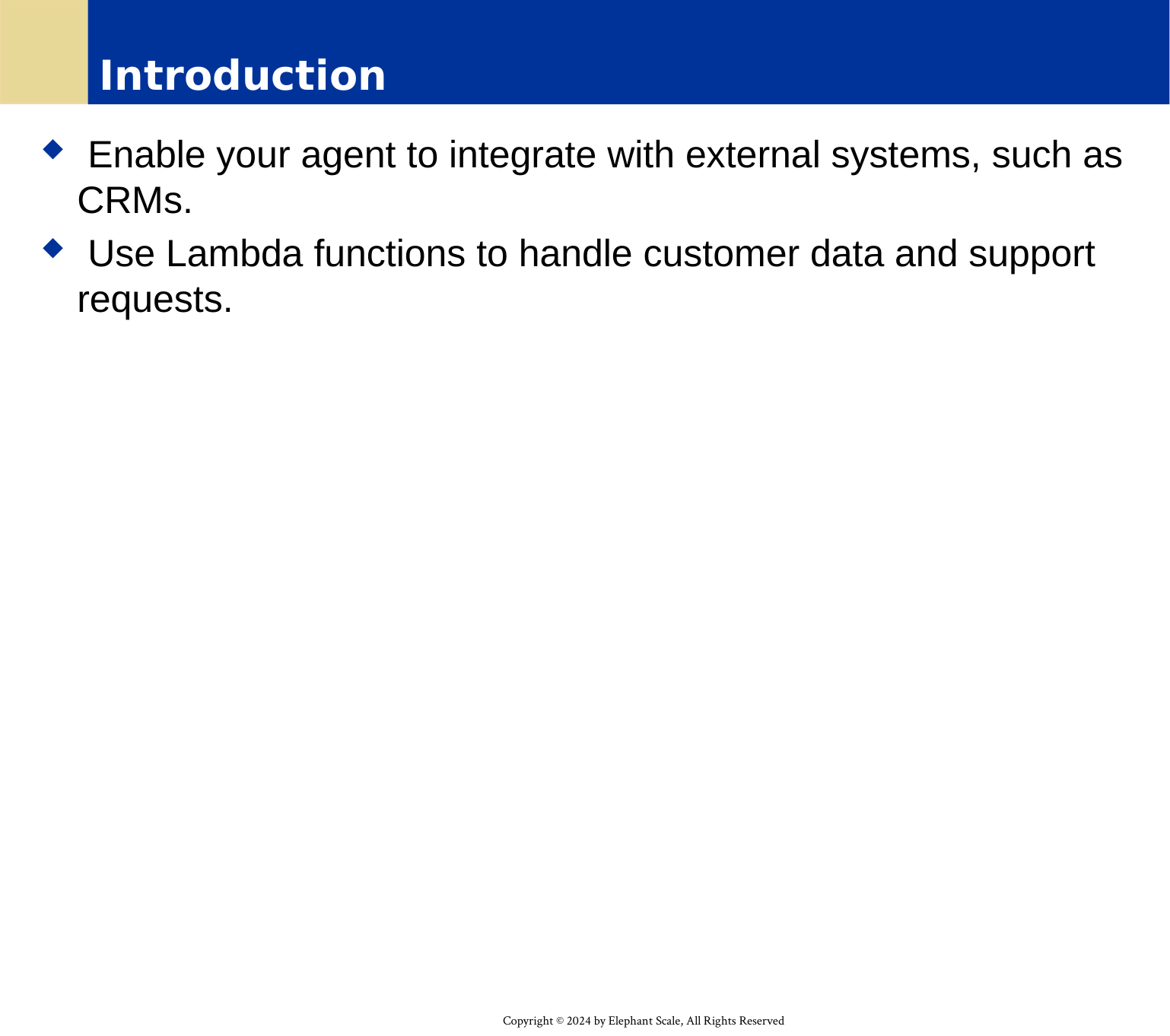

# Introduction
 Enable your agent to integrate with external systems, such as CRMs.
 Use Lambda functions to handle customer data and support requests.
Copyright © 2024 by Elephant Scale, All Rights Reserved